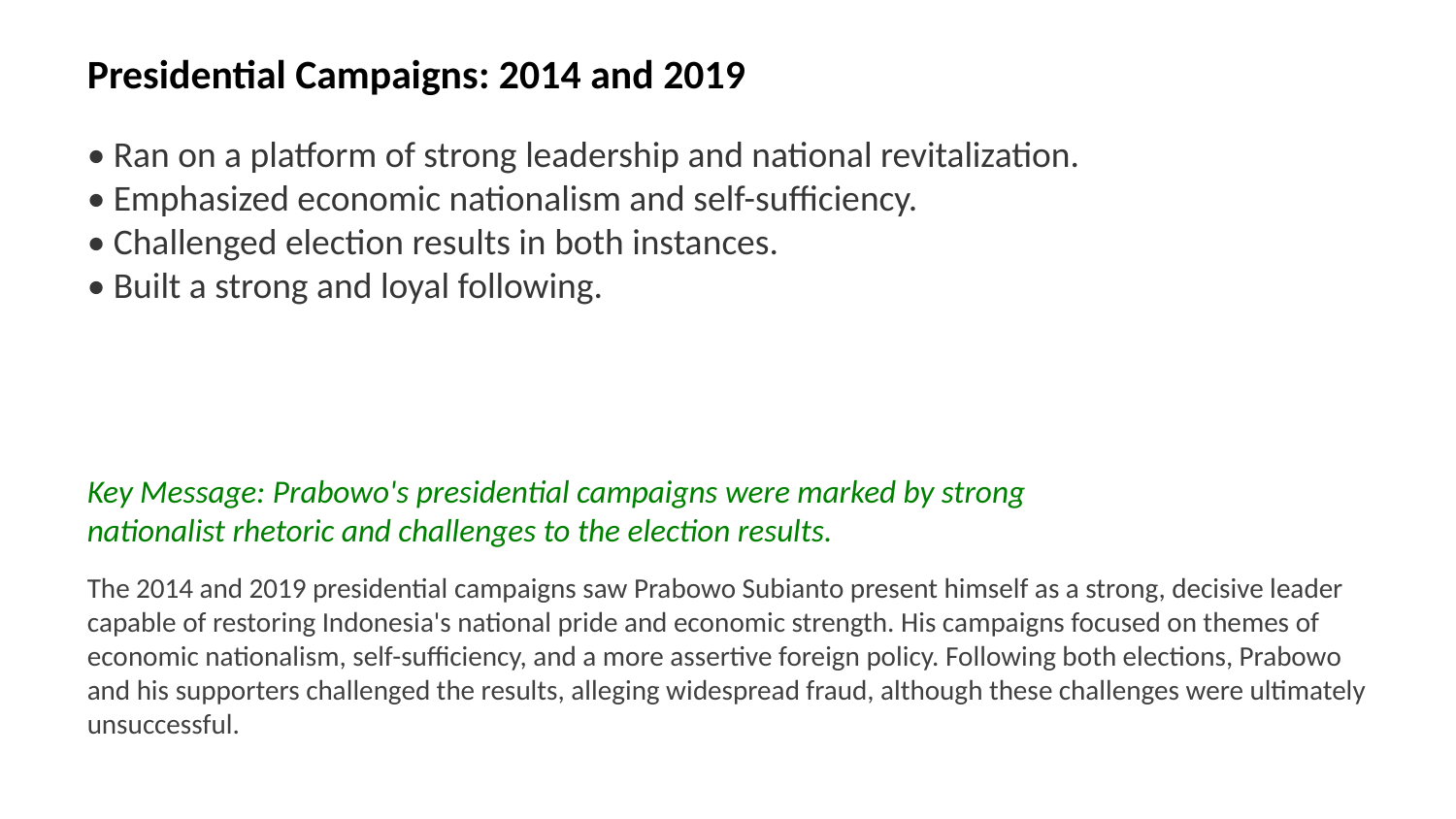

Presidential Campaigns: 2014 and 2019
• Ran on a platform of strong leadership and national revitalization.
• Emphasized economic nationalism and self-sufficiency.
• Challenged election results in both instances.
• Built a strong and loyal following.
Key Message: Prabowo's presidential campaigns were marked by strong nationalist rhetoric and challenges to the election results.
The 2014 and 2019 presidential campaigns saw Prabowo Subianto present himself as a strong, decisive leader capable of restoring Indonesia's national pride and economic strength. His campaigns focused on themes of economic nationalism, self-sufficiency, and a more assertive foreign policy. Following both elections, Prabowo and his supporters challenged the results, alleging widespread fraud, although these challenges were ultimately unsuccessful.
Images: Prabowo Subianto rallies, 2014 Indonesian election, 2019 Indonesian election, election protests